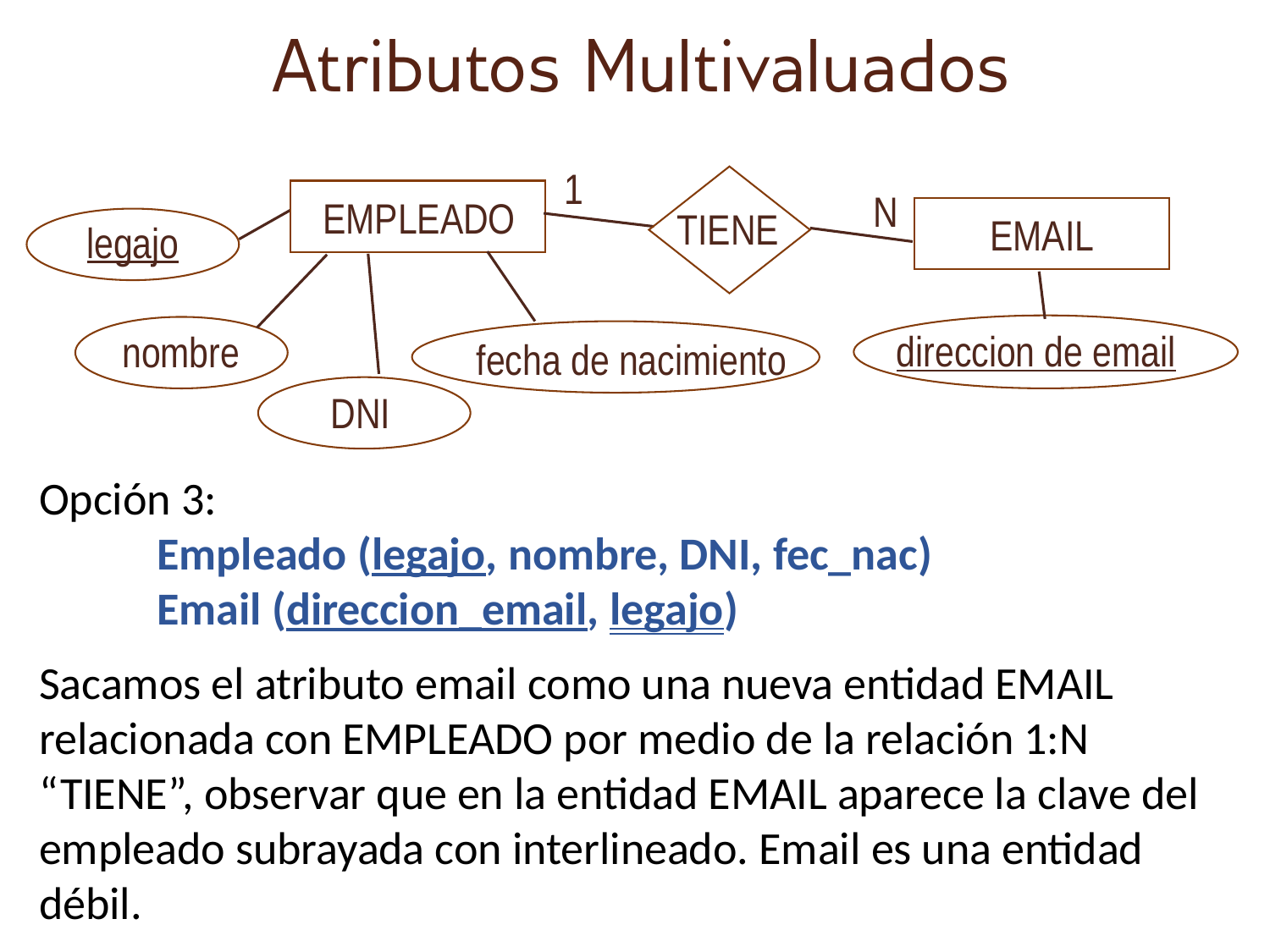

Atributos Multivaluados
1

EMPLEADO
EMAIL

legajo

nombre

fecha de nacimiento

DNI

direccion de email

TIENE
N
Opción 3:
Empleado (legajo, nombre, DNI, fec_nac)
Email (direccion_email, legajo)
Sacamos el atributo email como una nueva entidad EMAIL relacionada con EMPLEADO por medio de la relación 1:N “TIENE”, observar que en la entidad EMAIL aparece la clave del empleado subrayada con interlineado. Email es una entidad débil.